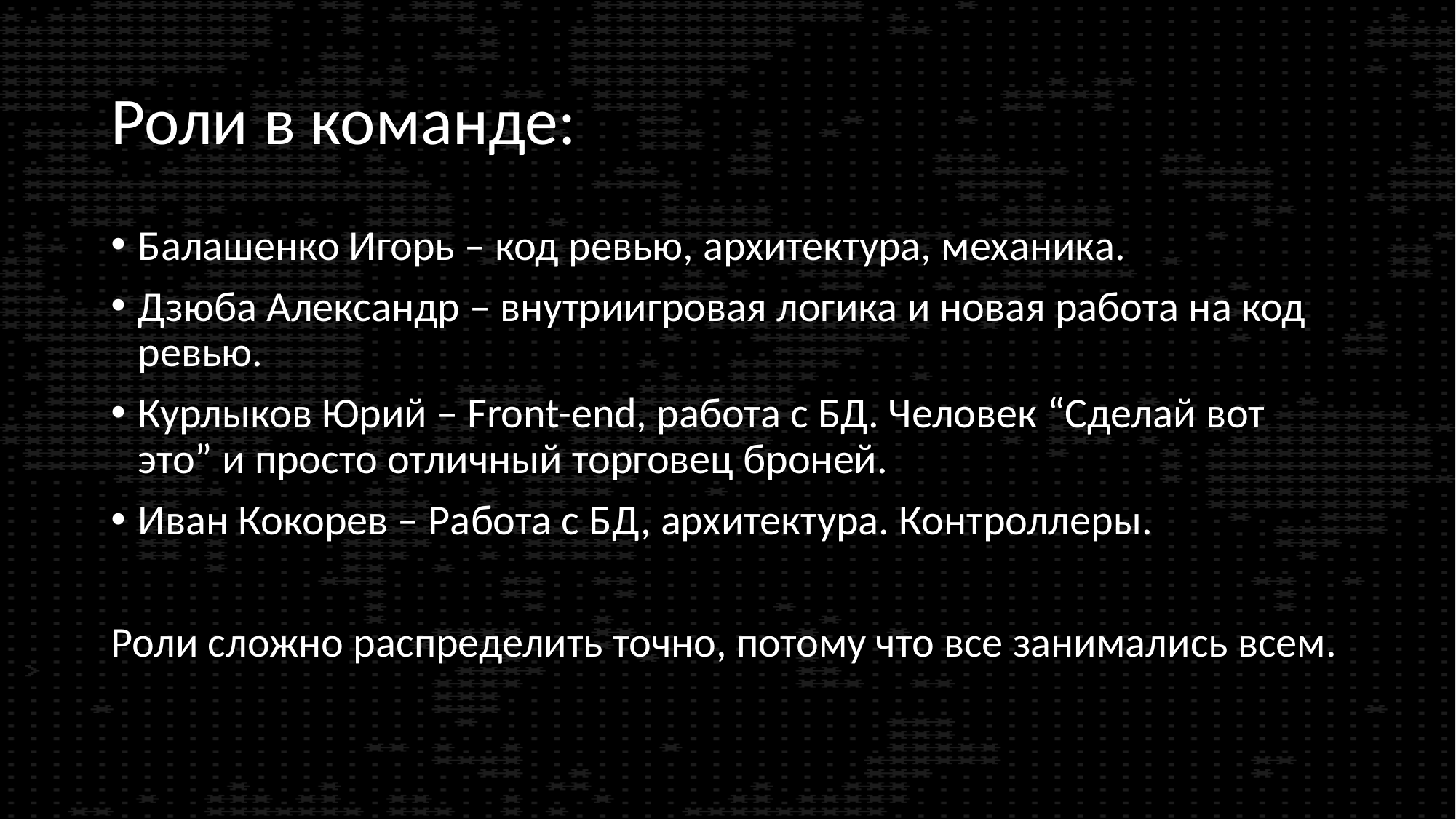

# Роли в команде:
Балашенко Игорь – код ревью, архитектура, механика.
Дзюба Александр – внутриигровая логика и новая работа на код ревью.
Курлыков Юрий – Front-end, работа с БД. Человек “Сделай вот это” и просто отличный торговец броней.
Иван Кокорев – Работа с БД, архитектура. Контроллеры.

Роли сложно распределить точно, потому что все занимались всем.